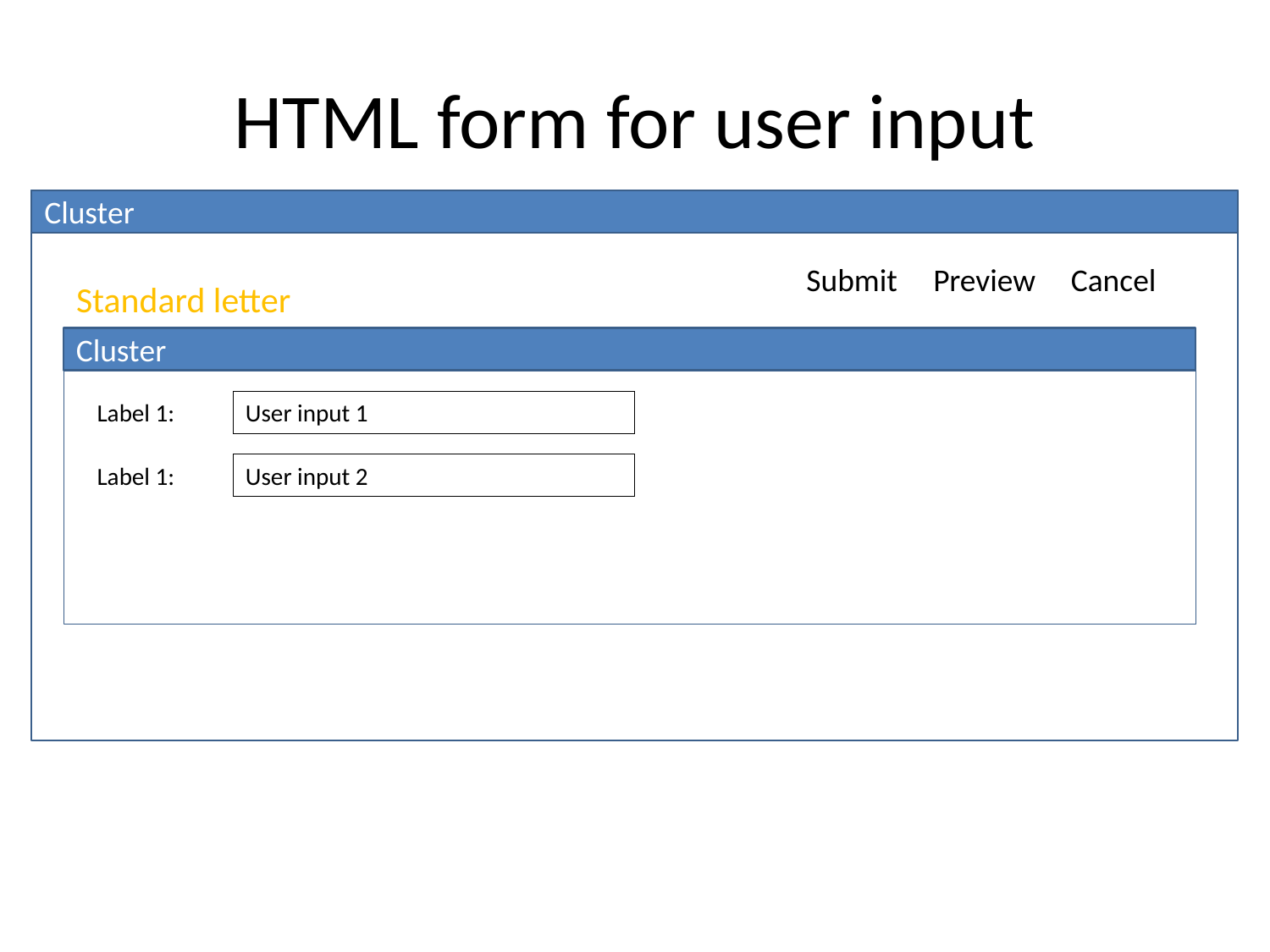

# HTML form for user input

Cluster

Standard letter

Submit
Preview
Cancel

Cluster
Label 1:
User input 1
Label 1:
User input 2